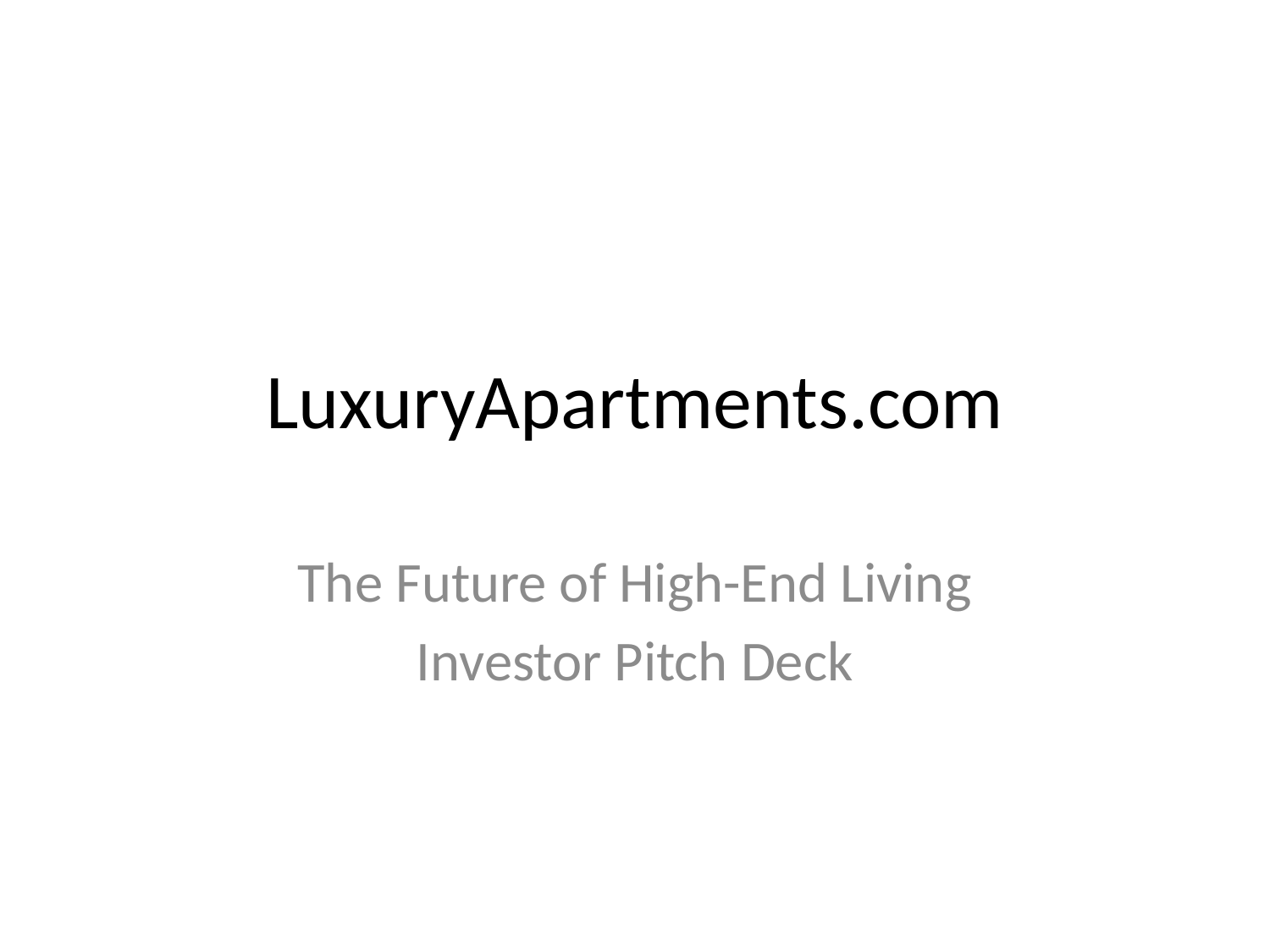

# LuxuryApartments.com
The Future of High-End Living
Investor Pitch Deck